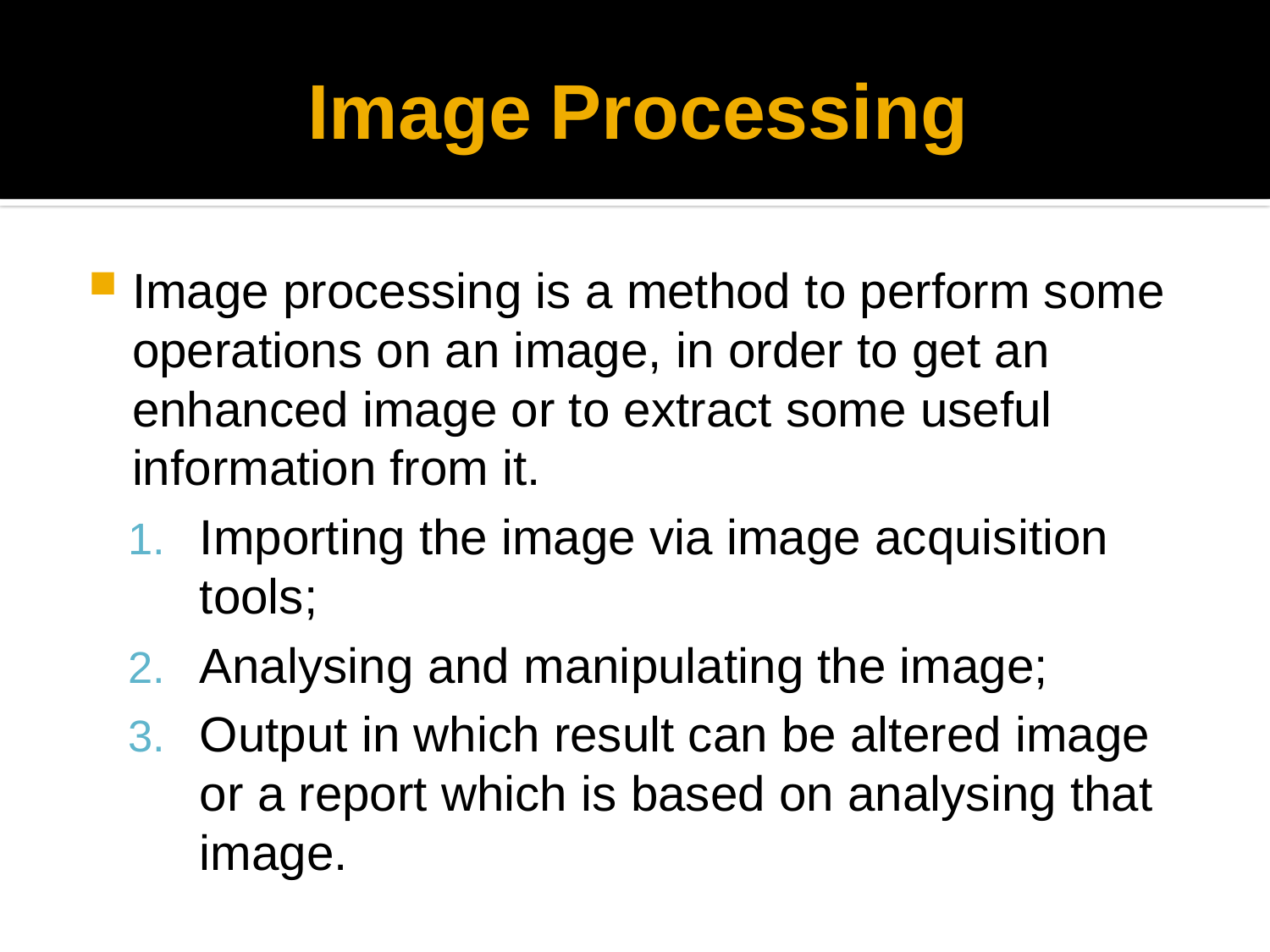

# Image Processing
Image processing is a method to perform some operations on an image, in order to get an enhanced image or to extract some useful information from it.
Importing the image via image acquisition tools;
Analysing and manipulating the image;
Output in which result can be altered image or a report which is based on analysing that image.